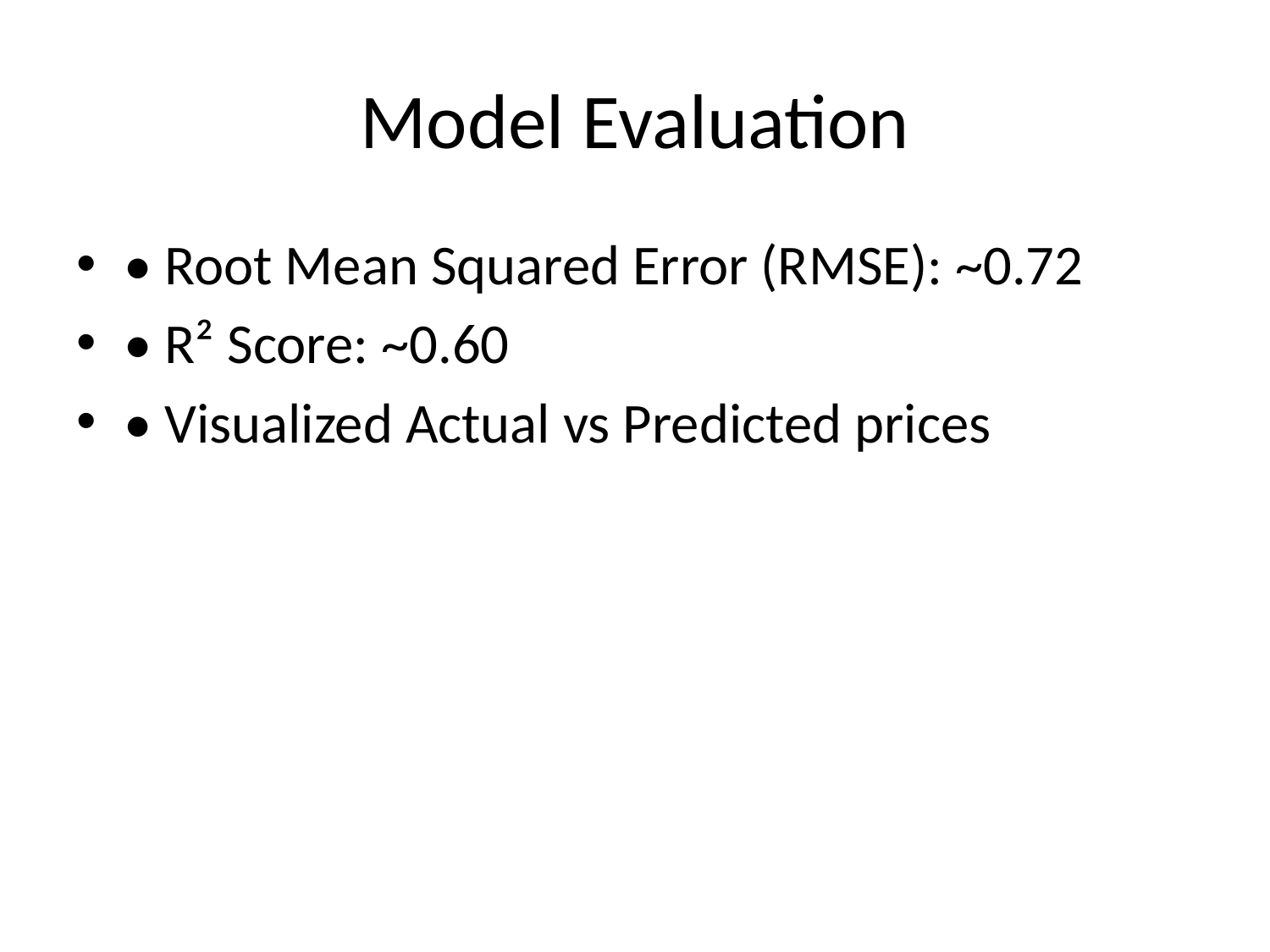

# Model Evaluation
• Root Mean Squared Error (RMSE): ~0.72
• R² Score: ~0.60
• Visualized Actual vs Predicted prices